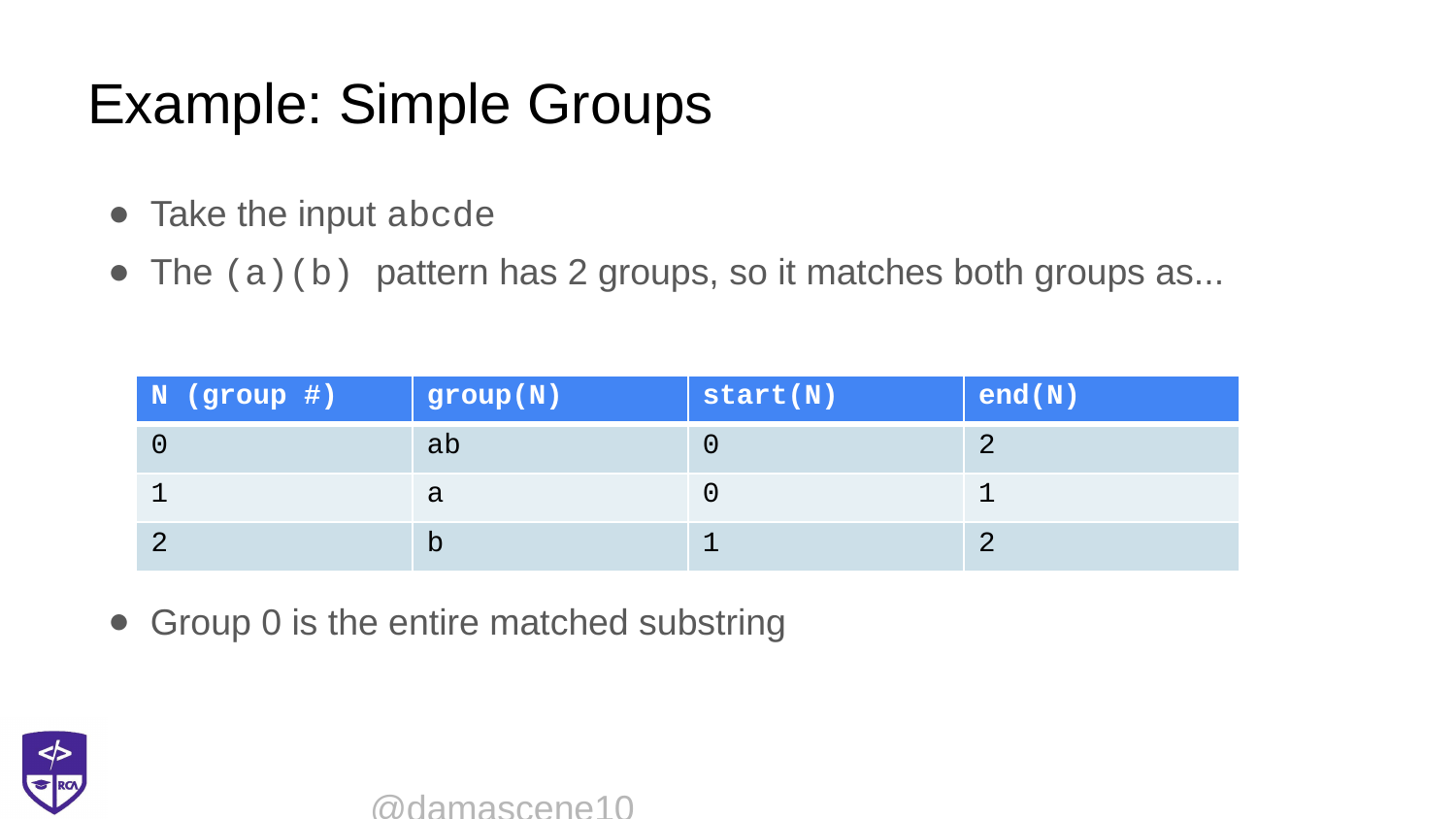

# Example: Simple Groups
Take the input abcde
The (a)(b) pattern has 2 groups, so it matches both groups as...

Group 0 is the entire matched substring

| N (group #) | group(N) | start(N) | end(N) |
| --- | --- | --- | --- |
| 0 | ab | 0 | 2 |
| 1 | a | 0 | 1 |
| 2 | b | 1 | 2 |